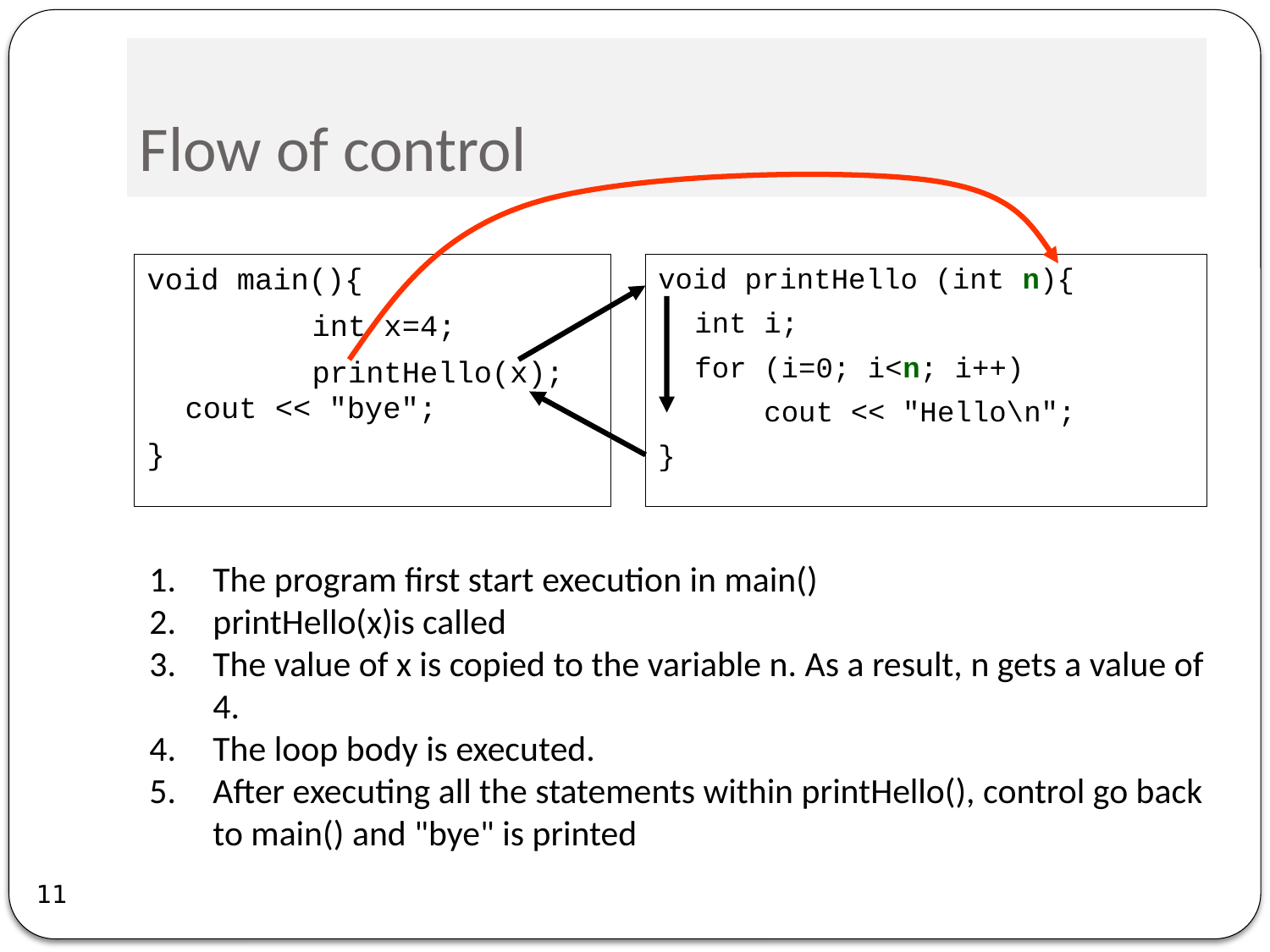

# Flow of control

void main(){
		int x=4;
		printHello(x);	cout << "bye";
}

void printHello (int n){
		int i;
		for (i=0; i<n; i++)
		    cout << "Hello\n";
}

The program first start execution in main()
printHello(x)is called
The value of x is copied to the variable n. As a result, n gets a value of 4.
The loop body is executed.
After executing all the statements within printHello(), control go back to main() and "bye" is printed
11